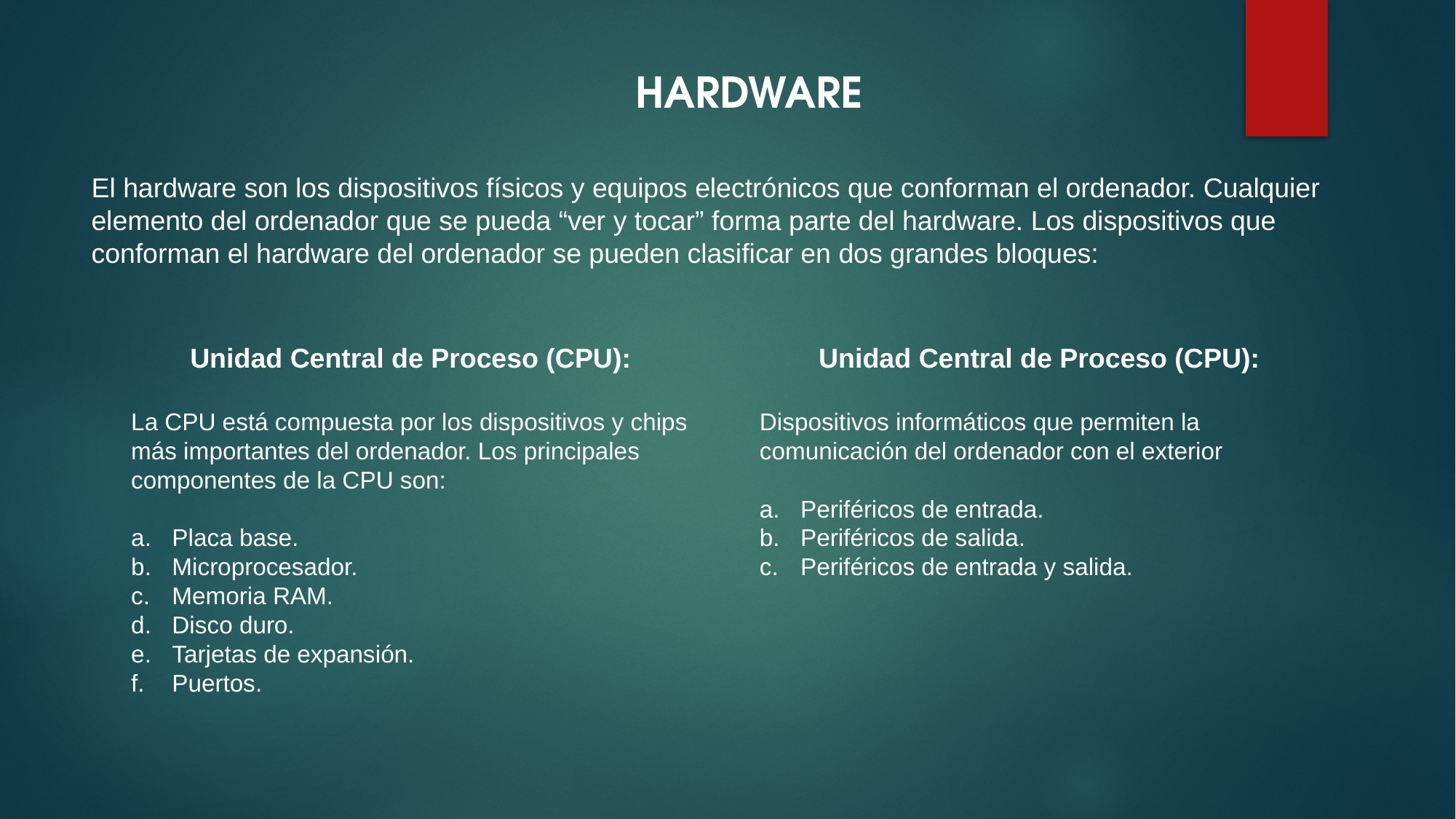

HARDWARE
El hardware son los dispositivos físicos y equipos electrónicos que conforman el ordenador. Cualquier elemento del ordenador que se pueda “ver y tocar” forma parte del hardware. Los dispositivos que conforman el hardware del ordenador se pueden clasificar en dos grandes bloques:
Unidad Central de Proceso (CPU):

Dispositivos informáticos que permiten la comunicación del ordenador con el exterior

Periféricos de entrada.
Periféricos de salida.
Periféricos de entrada y salida.
Unidad Central de Proceso (CPU):

La CPU está compuesta por los dispositivos y chips más importantes del ordenador. Los principales componentes de la CPU son:

Placa base.
Microprocesador.
Memoria RAM.
Disco duro.
Tarjetas de expansión.
Puertos.